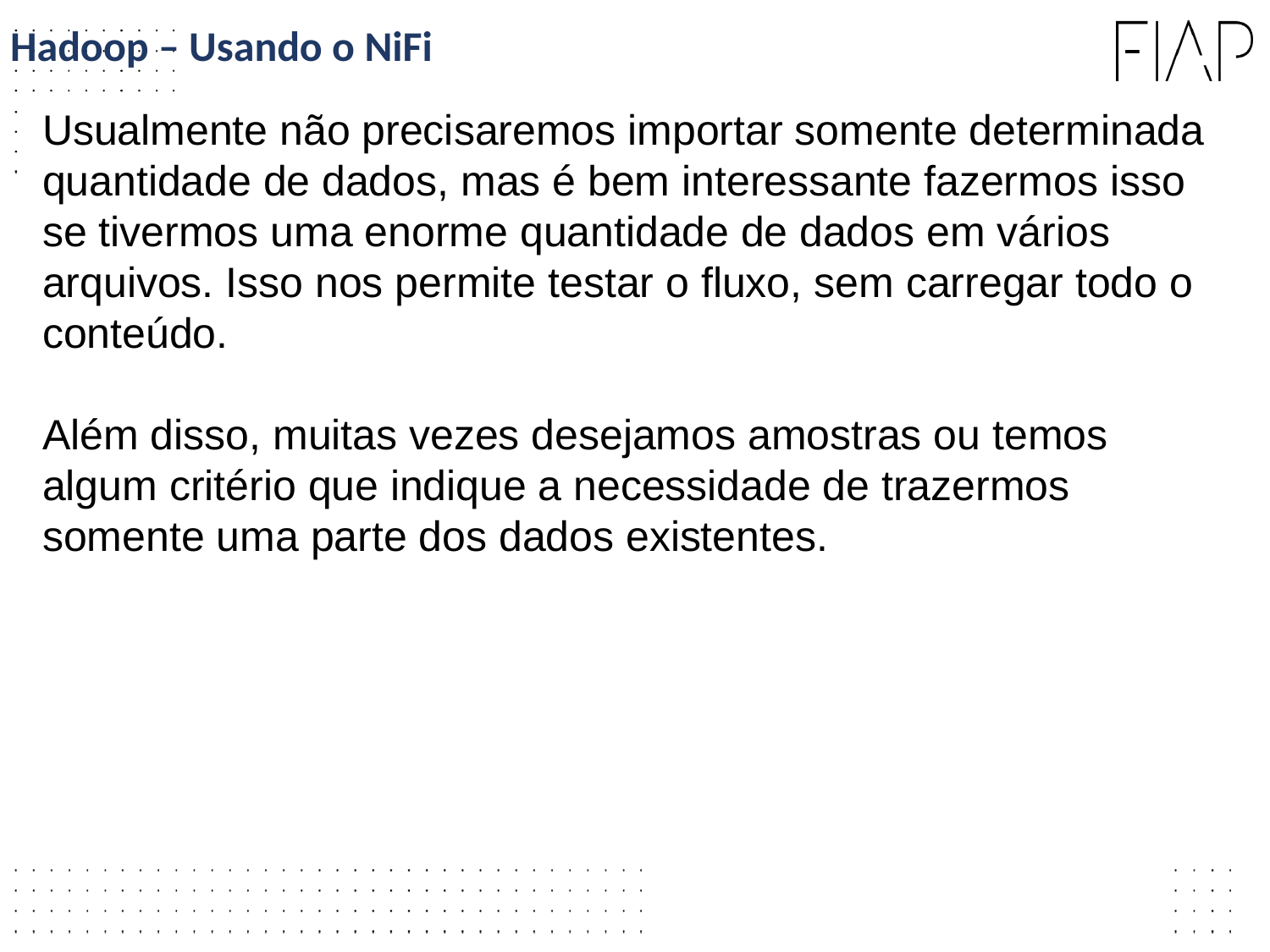

Hadoop – Usando o NiFi
Usualmente não precisaremos importar somente determinada quantidade de dados, mas é bem interessante fazermos isso se tivermos uma enorme quantidade de dados em vários arquivos. Isso nos permite testar o fluxo, sem carregar todo o conteúdo.

Além disso, muitas vezes desejamos amostras ou temos algum critério que indique a necessidade de trazermos somente uma parte dos dados existentes.